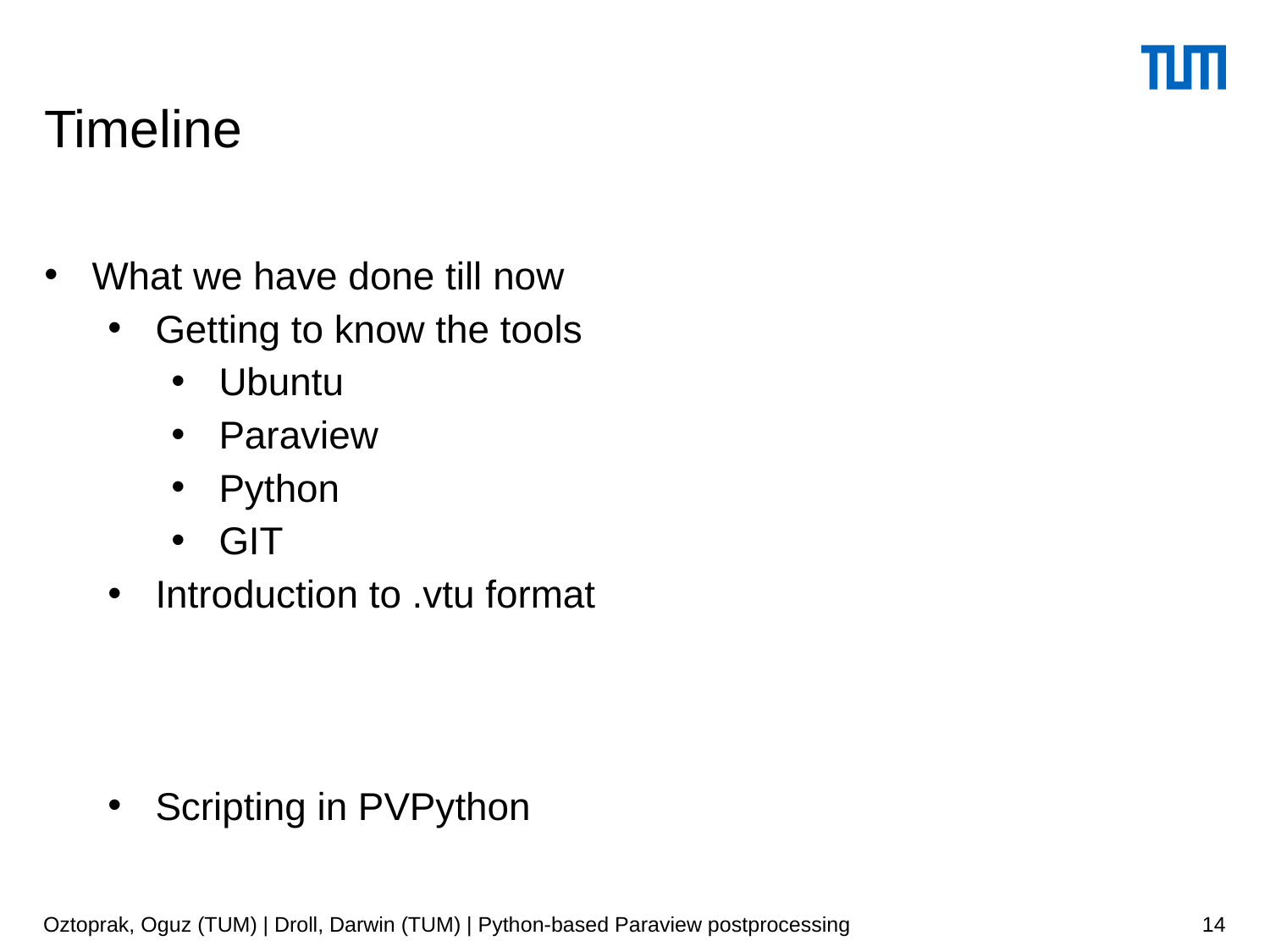

Timeline
What we have done till now
Getting to know the tools
Ubuntu
Paraview
Python
GIT
Introduction to .vtu format

Scripting in PVPython

Oztoprak, Oguz (TUM) | Droll, Darwin (TUM) | Python-based Paraview postprocessing
14